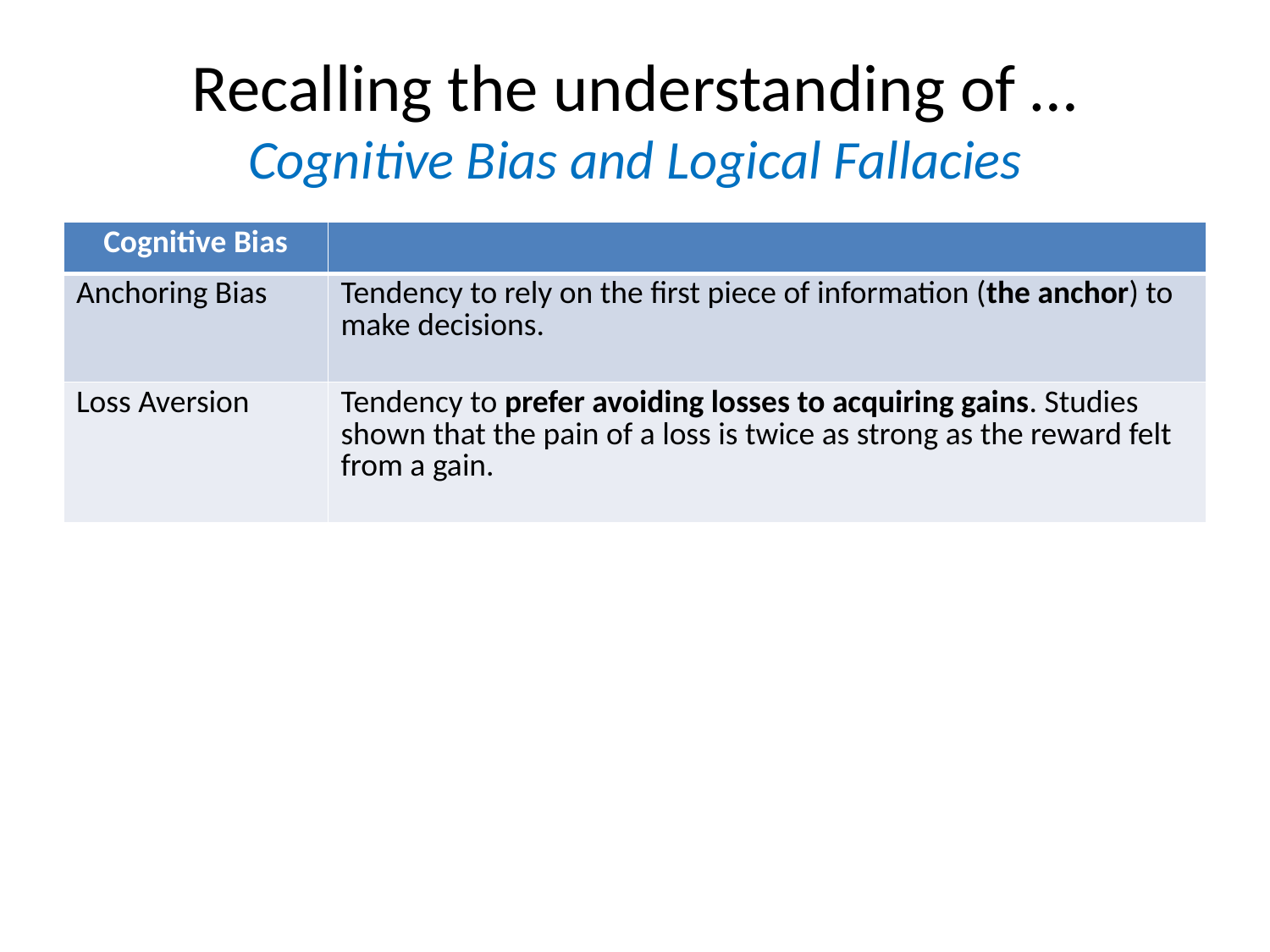

# Recalling the understanding of … Cognitive Bias and Logical Fallacies
| Cognitive Bias |  |
| --- | --- |
| Anchoring Bias | Tendency to rely on the first piece of information (the anchor) to make decisions. |
| Loss Aversion | Tendency to prefer avoiding losses to acquiring gains. Studies shown that the pain of a loss is twice as strong as the reward felt from a gain. |